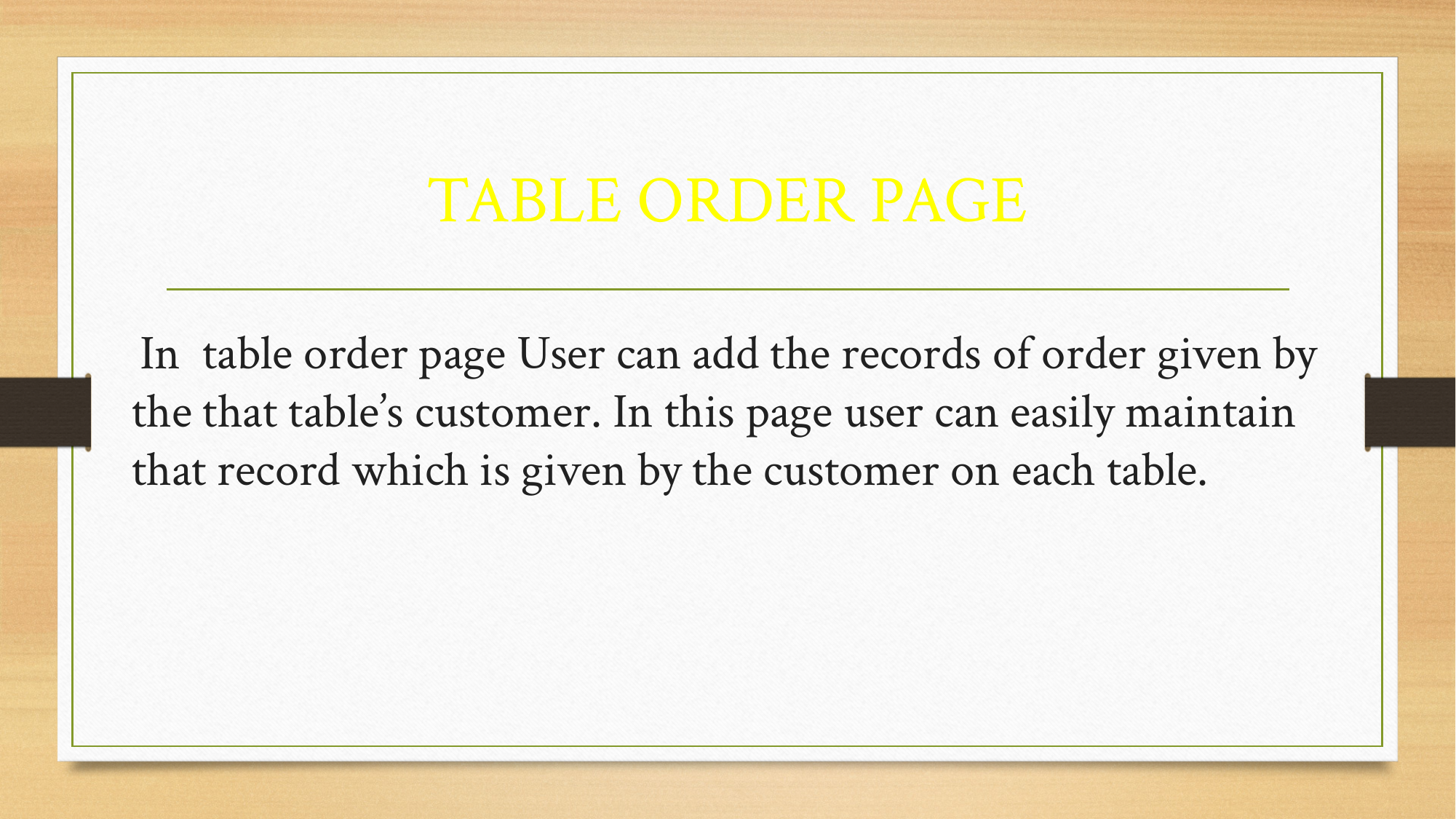

# TABLE ORDER PAGE
 In  table order page User can add the records of order given by the that table’s customer. In this page user can easily maintain that record which is given by the customer on each table.